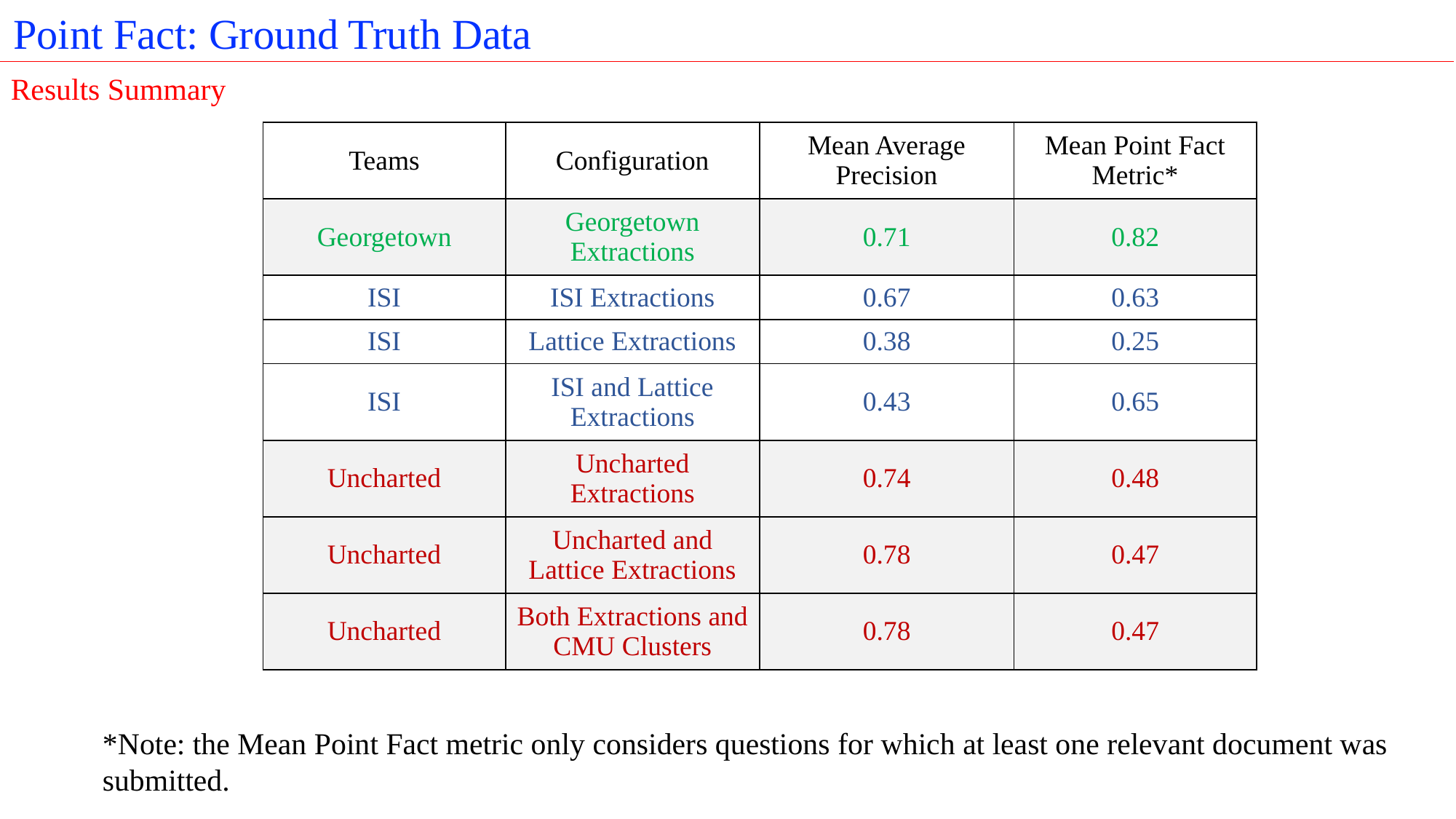

Point Fact: Ground Truth Data
Results Summary
| Teams | Configuration | Mean Average Precision | Mean Point Fact Metric\* |
| --- | --- | --- | --- |
| Georgetown | Georgetown Extractions | 0.71 | 0.82 |
| ISI | ISI Extractions | 0.67 | 0.63 |
| ISI | Lattice Extractions | 0.38 | 0.25 |
| ISI | ISI and Lattice Extractions | 0.43 | 0.65 |
| Uncharted | Uncharted Extractions | 0.74 | 0.48 |
| Uncharted | Uncharted and Lattice Extractions | 0.78 | 0.47 |
| Uncharted | Both Extractions and CMU Clusters | 0.78 | 0.47 |
*Note: the Mean Point Fact metric only considers questions for which at least one relevant document was submitted.